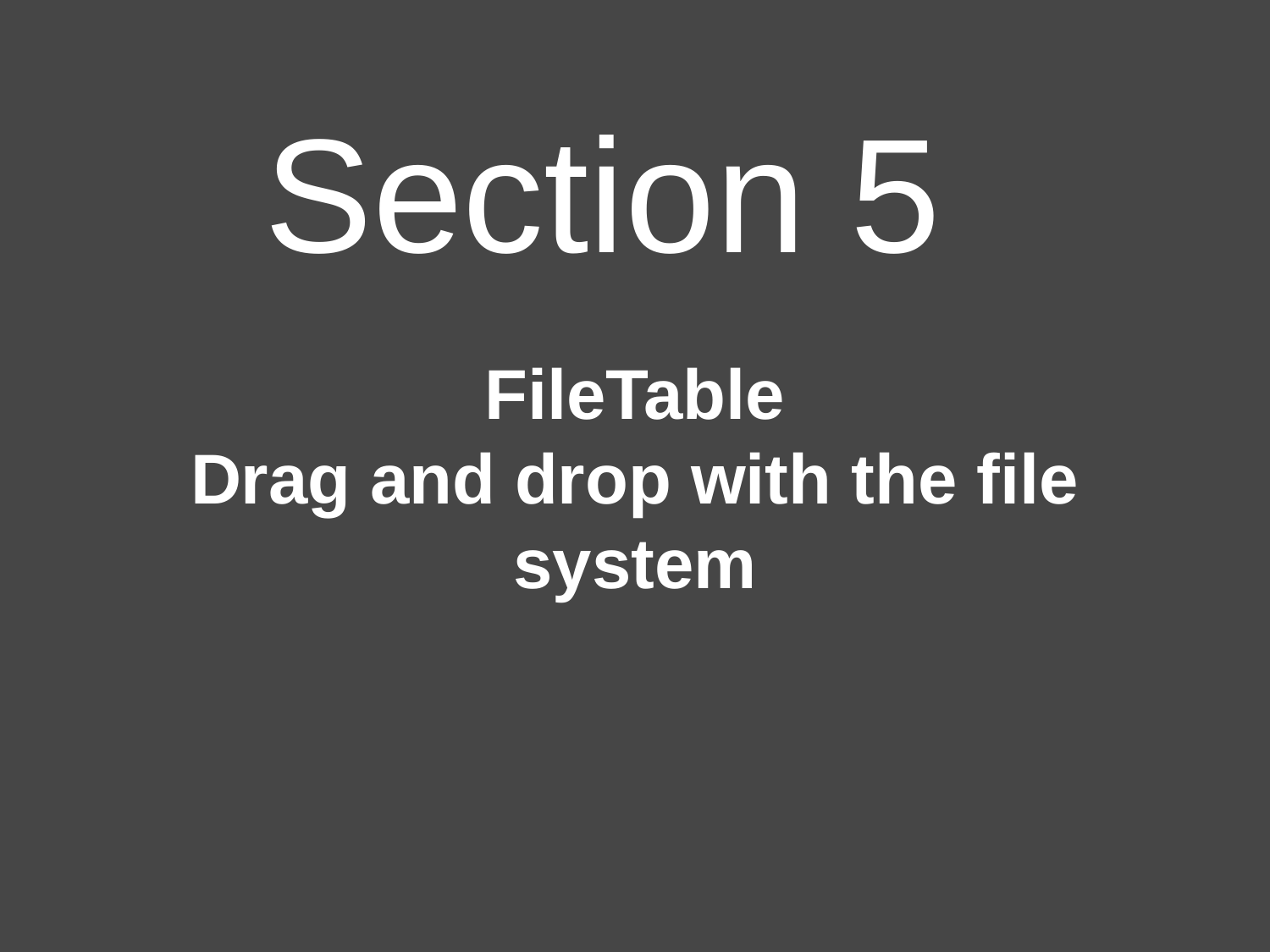

# FileTable Drag and drop with the file system
Section 5